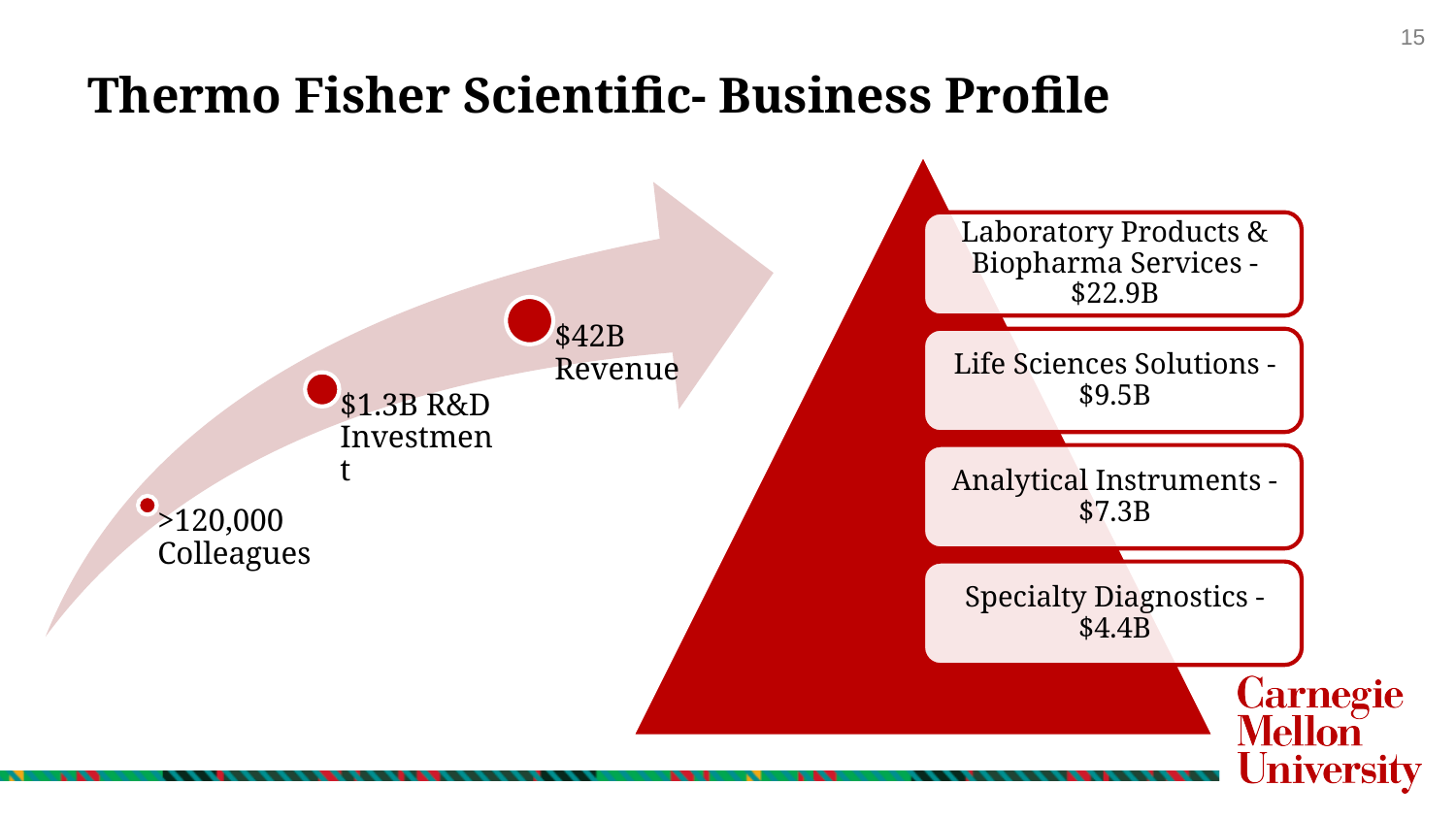

# Thermo Fisher Scientific- Business Profile
>120,000 Colleagues
$1.3B R&D Investment
$42B Revenue
Laboratory Products & Biopharma Services - $22.9B
Life Sciences Solutions - $9.5B
Analytical Instruments - $7.3B
Specialty Diagnostics - $4.4B